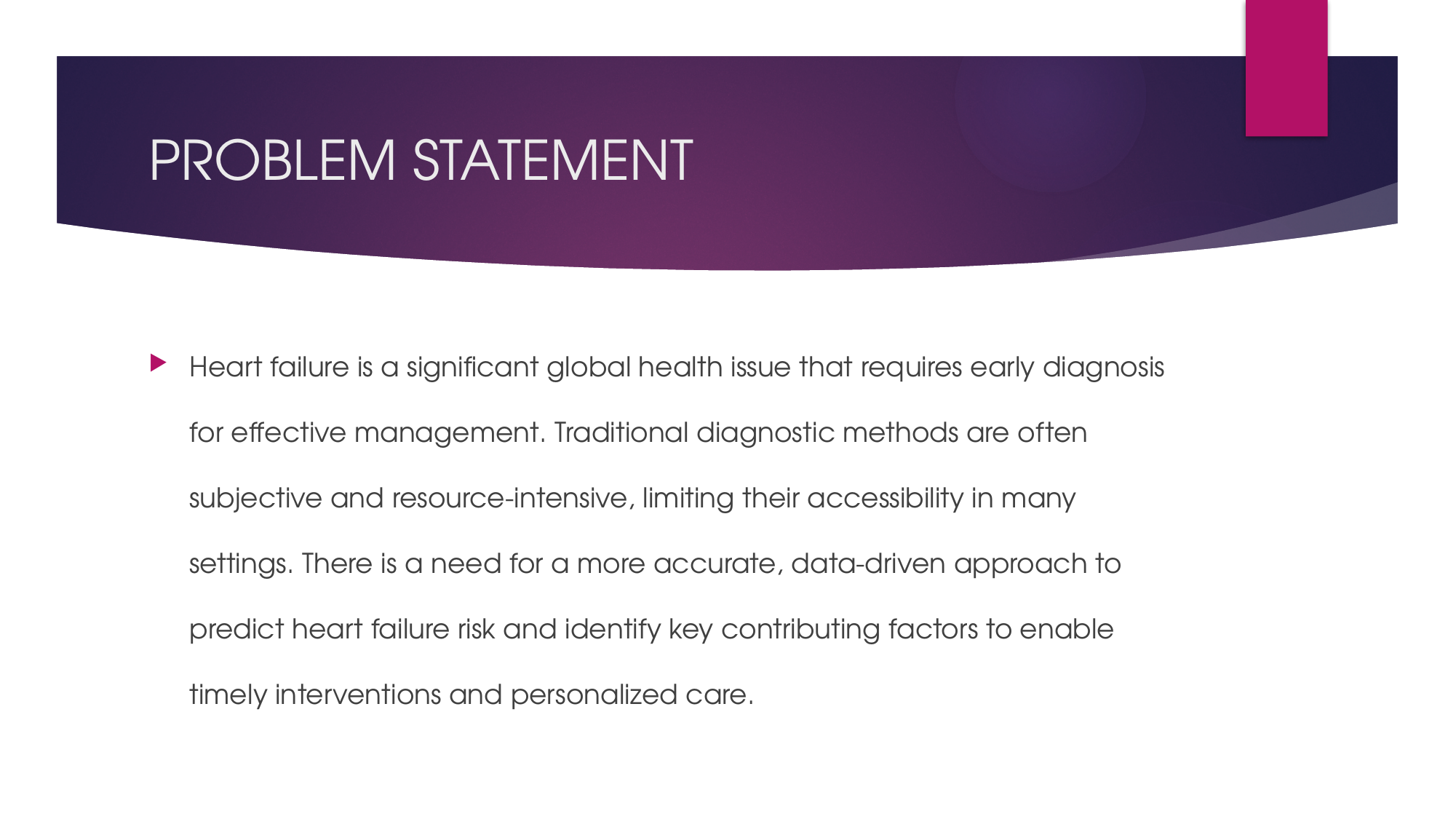

# PROBLEM STATEMENT
Heart failure is a significant global health issue that requires early diagnosis for effective management. Traditional diagnostic methods are often subjective and resource-intensive, limiting their accessibility in many settings. There is a need for a more accurate, data-driven approach to predict heart failure risk and identify key contributing factors to enable timely interventions and personalized care.